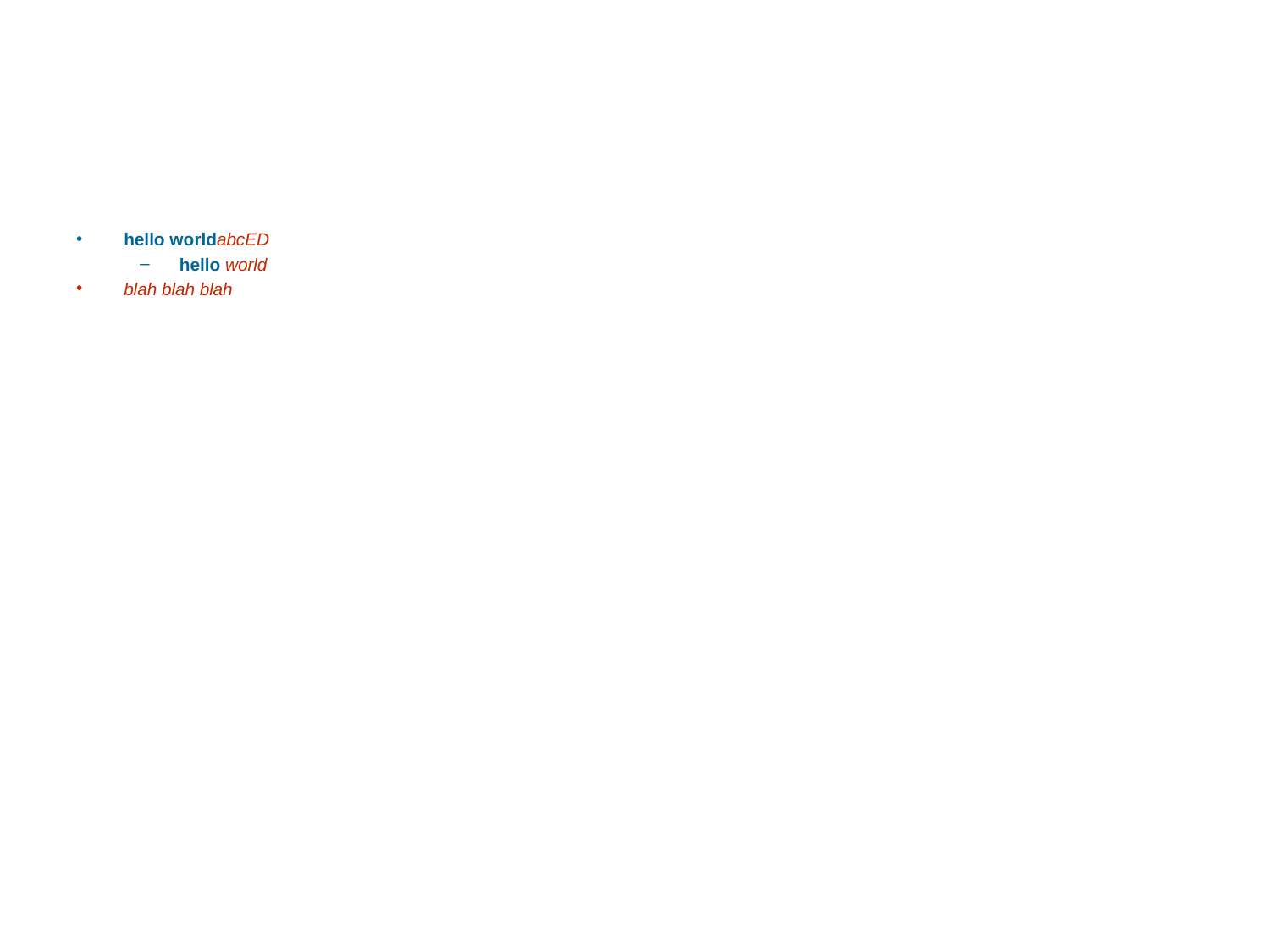

hello worldabcED
hello world
blah blah blah